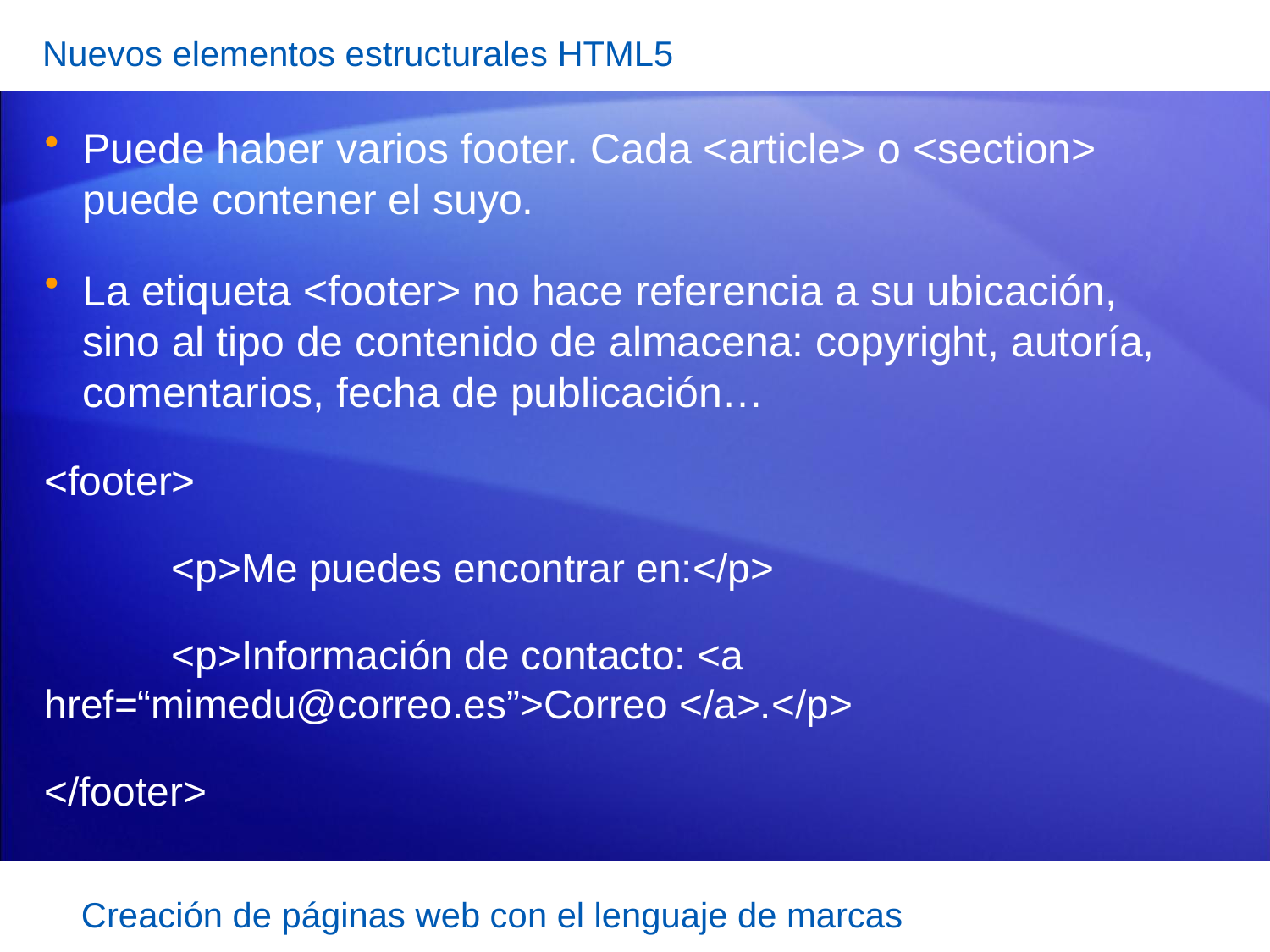

Nuevos elementos estructurales HTML5
Puede haber varios footer. Cada <article> o <section> puede contener el suyo.
La etiqueta <footer> no hace referencia a su ubicación, sino al tipo de contenido de almacena: copyright, autoría, comentarios, fecha de publicación…
<footer>
	<p>Me puedes encontrar en:</p>
	<p>Información de contacto: <a href=“mimedu@correo.es”>Correo </a>.</p>
</footer>

Creación de páginas web con el lenguaje de marcas